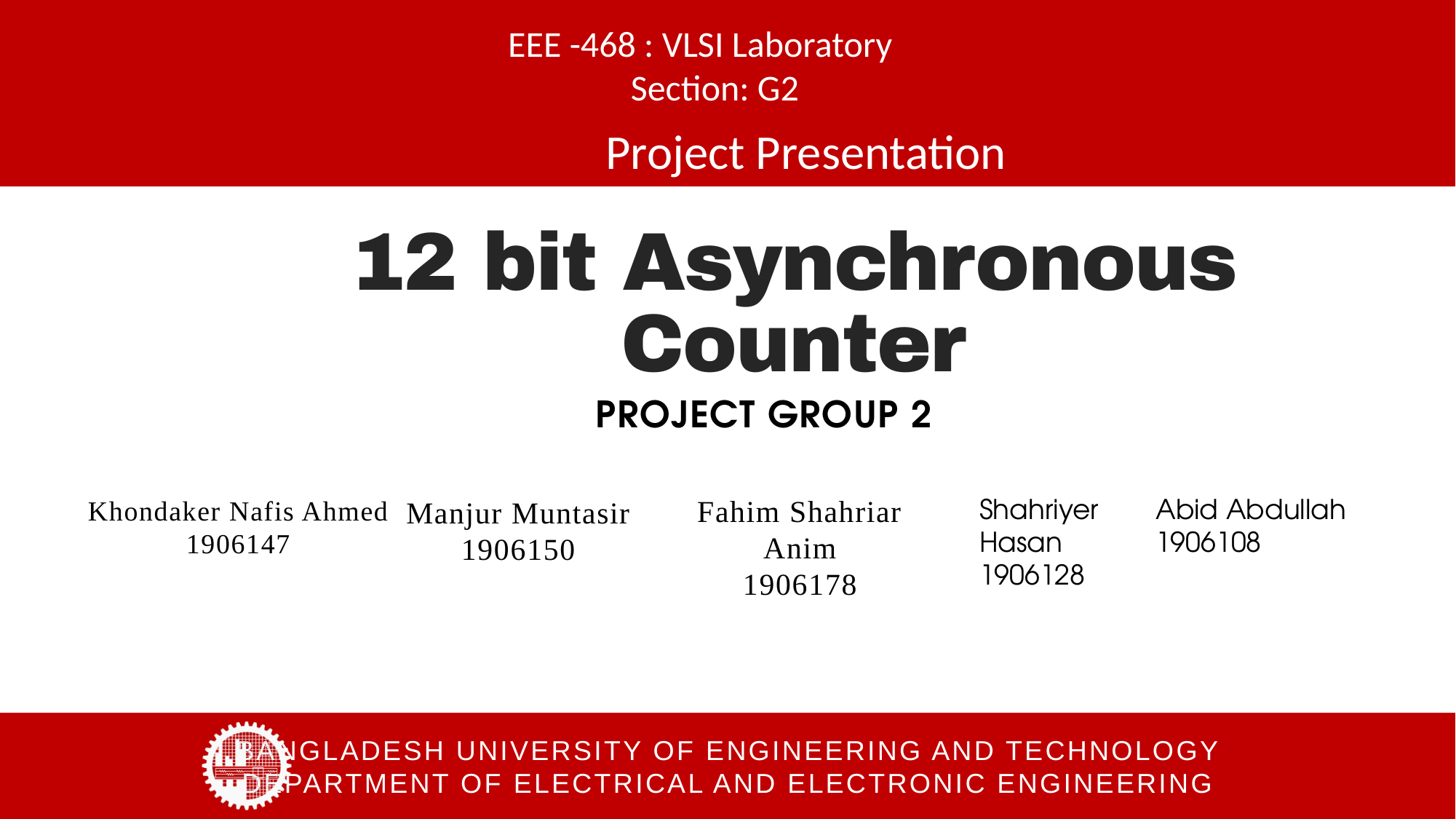

EEE -468 : VLSI Laboratory
                                                      Section: G2
July 2023
Section C1
        		Project Presentation
# 12 bit Asynchronous Counter
Project Group 2
Fahim Shahriar Anim
1906178
Shahriyer Hasan
1906128
Abid Abdullah
1906108
Khondaker Nafis Ahmed
1906147
Manjur Muntasir
1906150